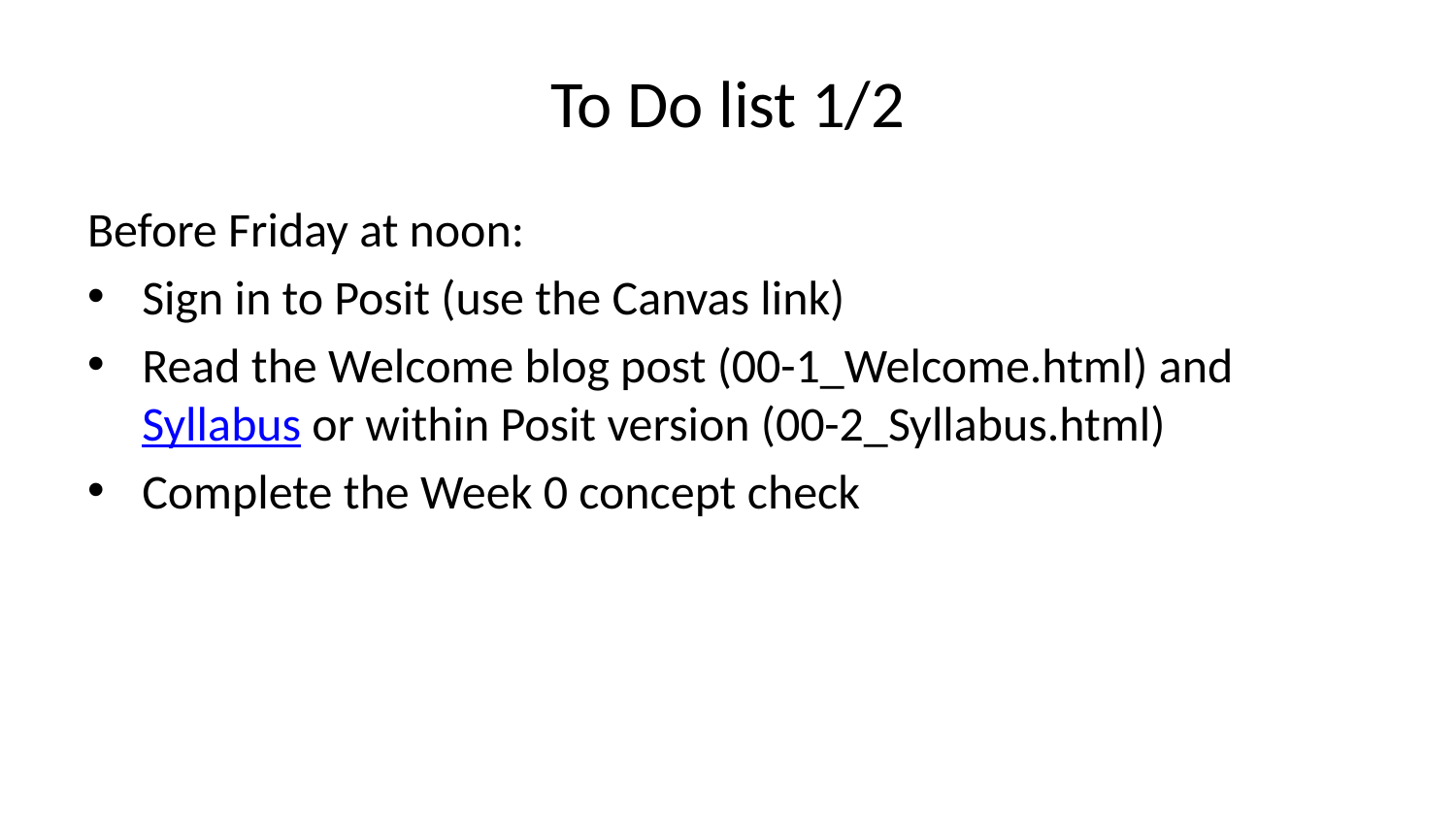

# To Do list 1/2
Before Friday at noon:
Sign in to Posit (use the Canvas link)
Read the Welcome blog post (00-1_Welcome.html) and Syllabus or within Posit version (00-2_Syllabus.html)
Complete the Week 0 concept check